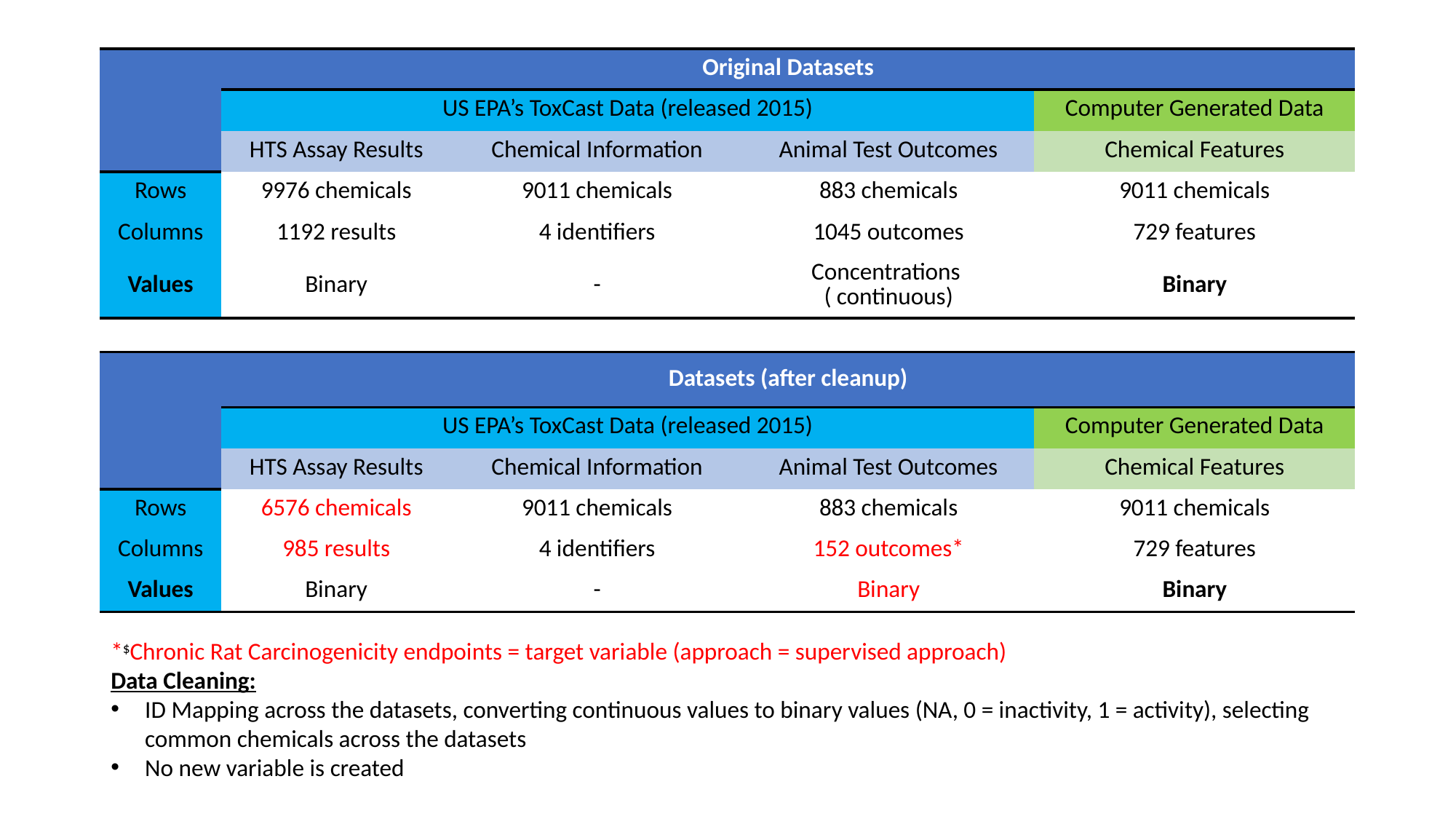

|  | Original Datasets |  |  |  |
| --- | --- | --- | --- | --- |
|  | US EPA’s ToxCast Data (released 2015) |  |  | Computer Generated Data |
|  | HTS Assay Results | Chemical Information | Animal Test Outcomes | Chemical Features |
| Rows | 9976 chemicals | 9011 chemicals | 883 chemicals | 9011 chemicals |
| Columns | 1192 results | 4 identifiers | 1045 outcomes | 729 features |
| Values | Binary | - | Concentrations ( continuous) | Binary |
|  | Datasets (after cleanup) |  |  |  |
| --- | --- | --- | --- | --- |
|  | US EPA’s ToxCast Data (released 2015) |  |  | Computer Generated Data |
|  | HTS Assay Results | Chemical Information | Animal Test Outcomes | Chemical Features |
| Rows | 6576 chemicals | 9011 chemicals | 883 chemicals | 9011 chemicals |
| Columns | 985 results | 4 identifiers | 152 outcomes\* | 729 features |
| Values | Binary | - | Binary | Binary |
*$Chronic Rat Carcinogenicity endpoints = target variable (approach = supervised approach)
Data Cleaning:
ID Mapping across the datasets, converting continuous values to binary values (NA, 0 = inactivity, 1 = activity), selecting common chemicals across the datasets
No new variable is created